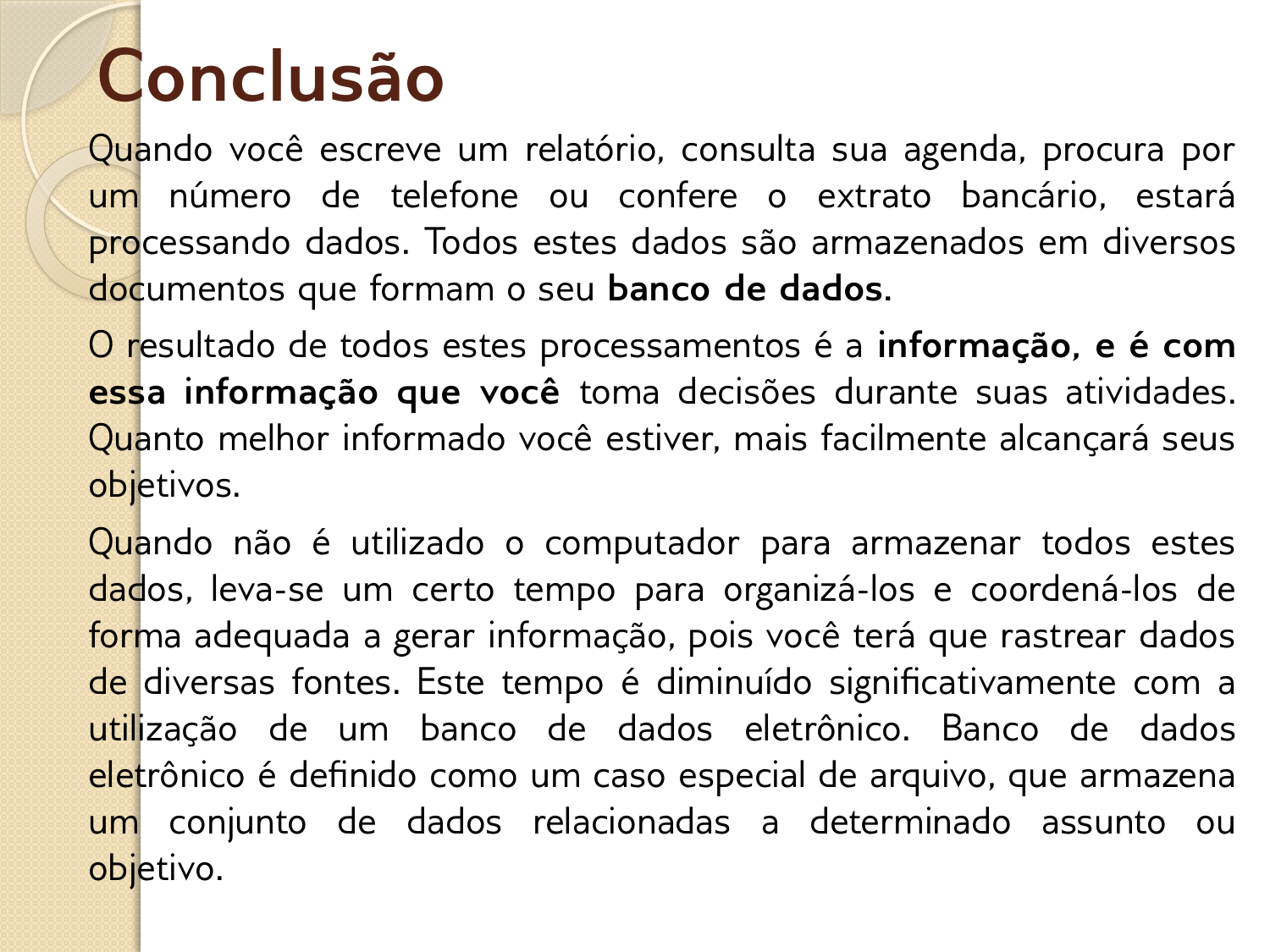

# Conclusão
	Quando você escreve um relatório, consulta sua agenda, procura por um número de telefone ou confere o extrato bancário, estará processando dados. Todos estes dados são armazenados em diversos documentos que formam o seu banco de dados.
	O resultado de todos estes processamentos é a informação, e é com essa informação que você toma decisões durante suas atividades. Quanto melhor informado você estiver, mais facilmente alcançará seus objetivos.
	Quando não é utilizado o computador para armazenar todos estes dados, leva-se um certo tempo para organizá-los e coordená-los de forma adequada a gerar informação, pois você terá que rastrear dados de diversas fontes. Este tempo é diminuído significativamente com a utilização de um banco de dados eletrônico. Banco de dados eletrônico é definido como um caso especial de arquivo, que armazena um conjunto de dados relacionadas a determinado assunto ou objetivo.